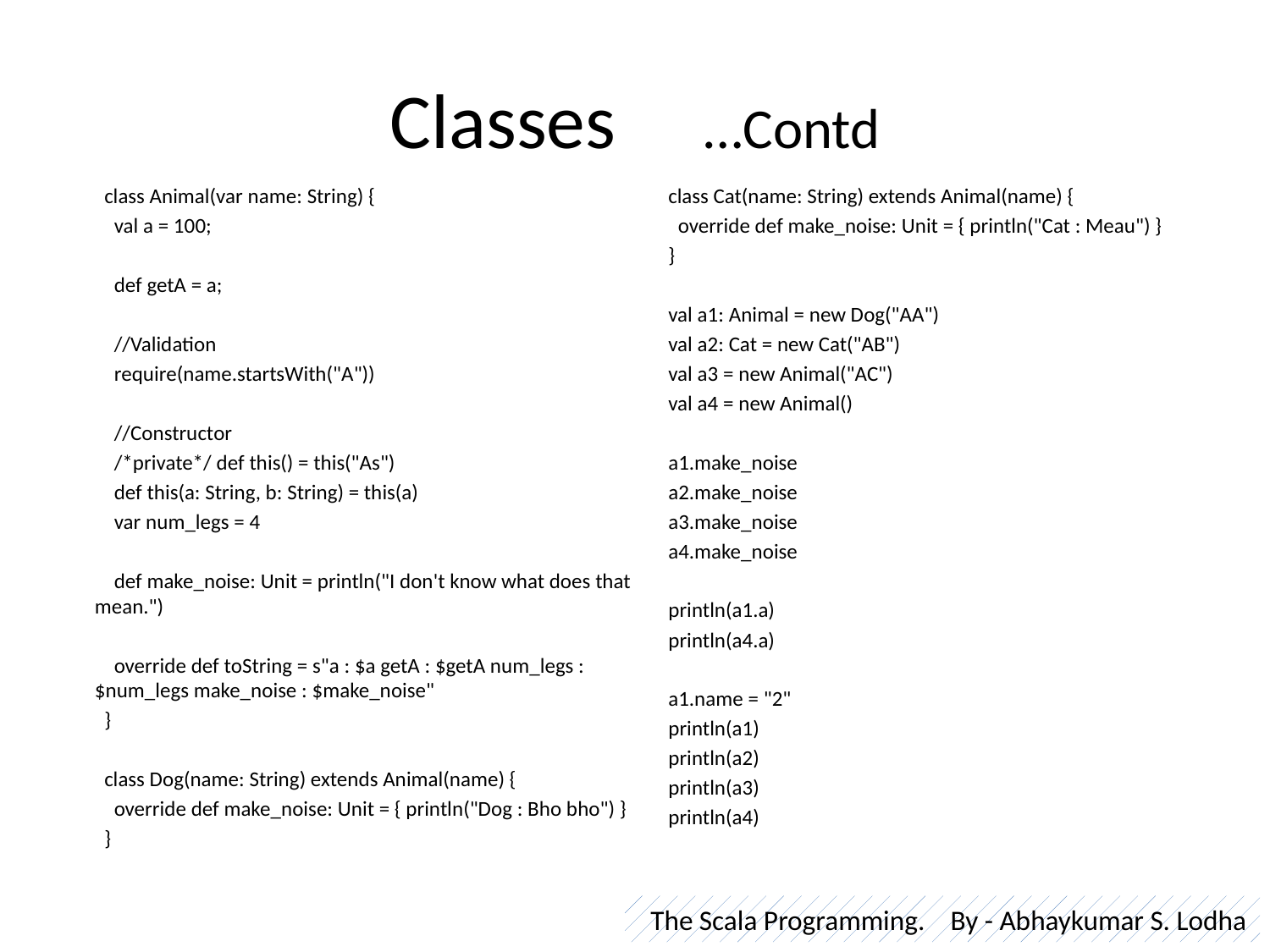

# Classes     …Contd
  class Animal(var name: String) {
    val a = 100;

    def getA = a;

    //Validation
    require(name.startsWith("A"))

    //Constructor
    /*private*/ def this() = this("As")
    def this(a: String, b: String) = this(a)
    var num_legs = 4

    def make_noise: Unit = println("I don't know what does that mean.")

    override def toString = s"a : $a getA : $getA num_legs : $num_legs make_noise : $make_noise"
  }

  class Dog(name: String) extends Animal(name) {
    override def make_noise: Unit = { println("Dog : Bho bho") }
  }

  class Cat(name: String) extends Animal(name) {
    override def make_noise: Unit = { println("Cat : Meau") }
  }

  val a1: Animal = new Dog("AA")
  val a2: Cat = new Cat("AB")
  val a3 = new Animal("AC")
  val a4 = new Animal()

  a1.make_noise
  a2.make_noise
  a3.make_noise
  a4.make_noise

  println(a1.a)
  println(a4.a)

  a1.name = "2"
  println(a1)
  println(a2)
  println(a3)
  println(a4)